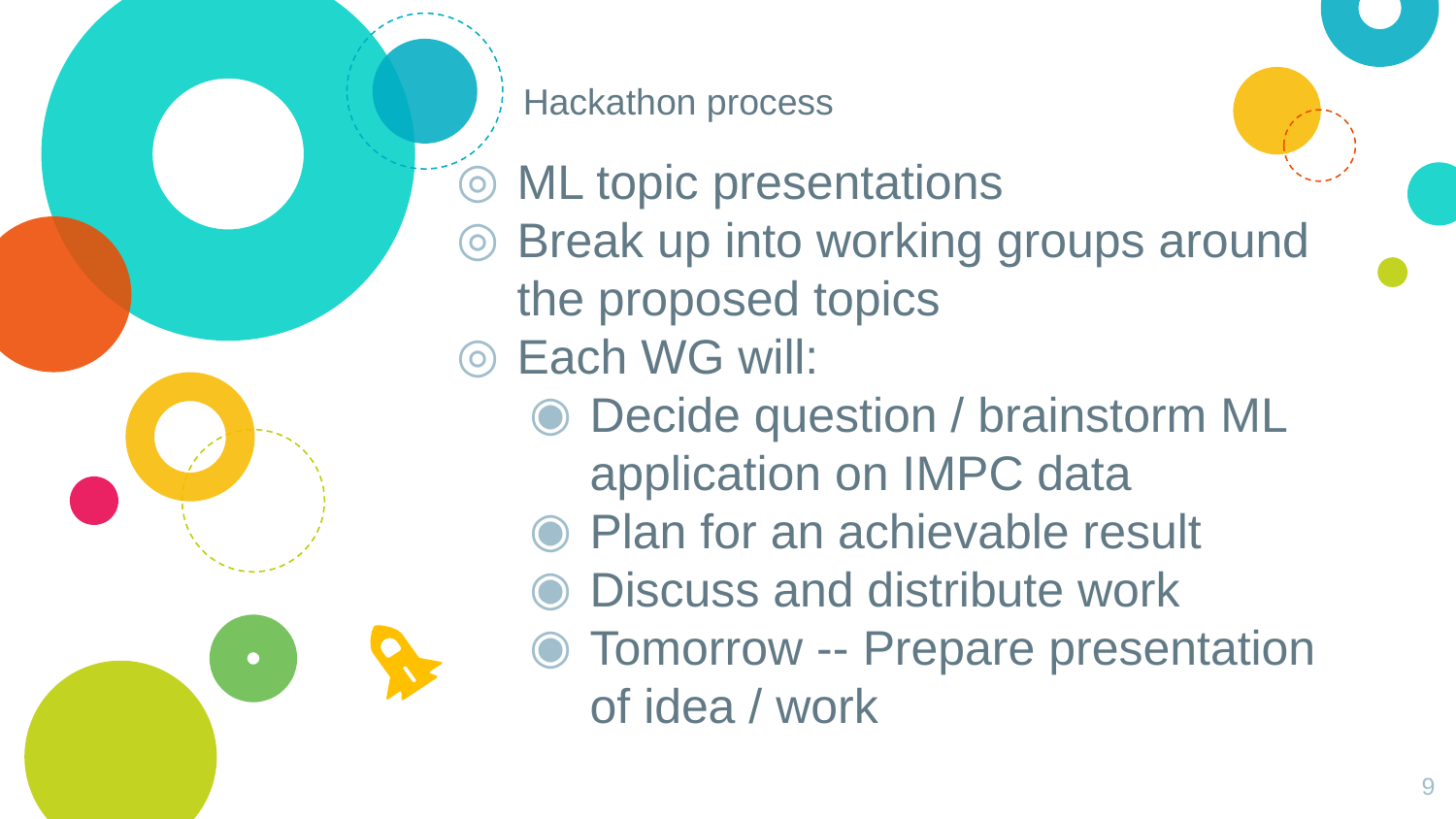

# Hackathon process
ML topic presentations
Break up into working groups around the proposed topics
Each WG will:
Decide question / brainstorm ML application on IMPC data
Plan for an achievable result
Discuss and distribute work
Tomorrow -- Prepare presentation of idea / work

9